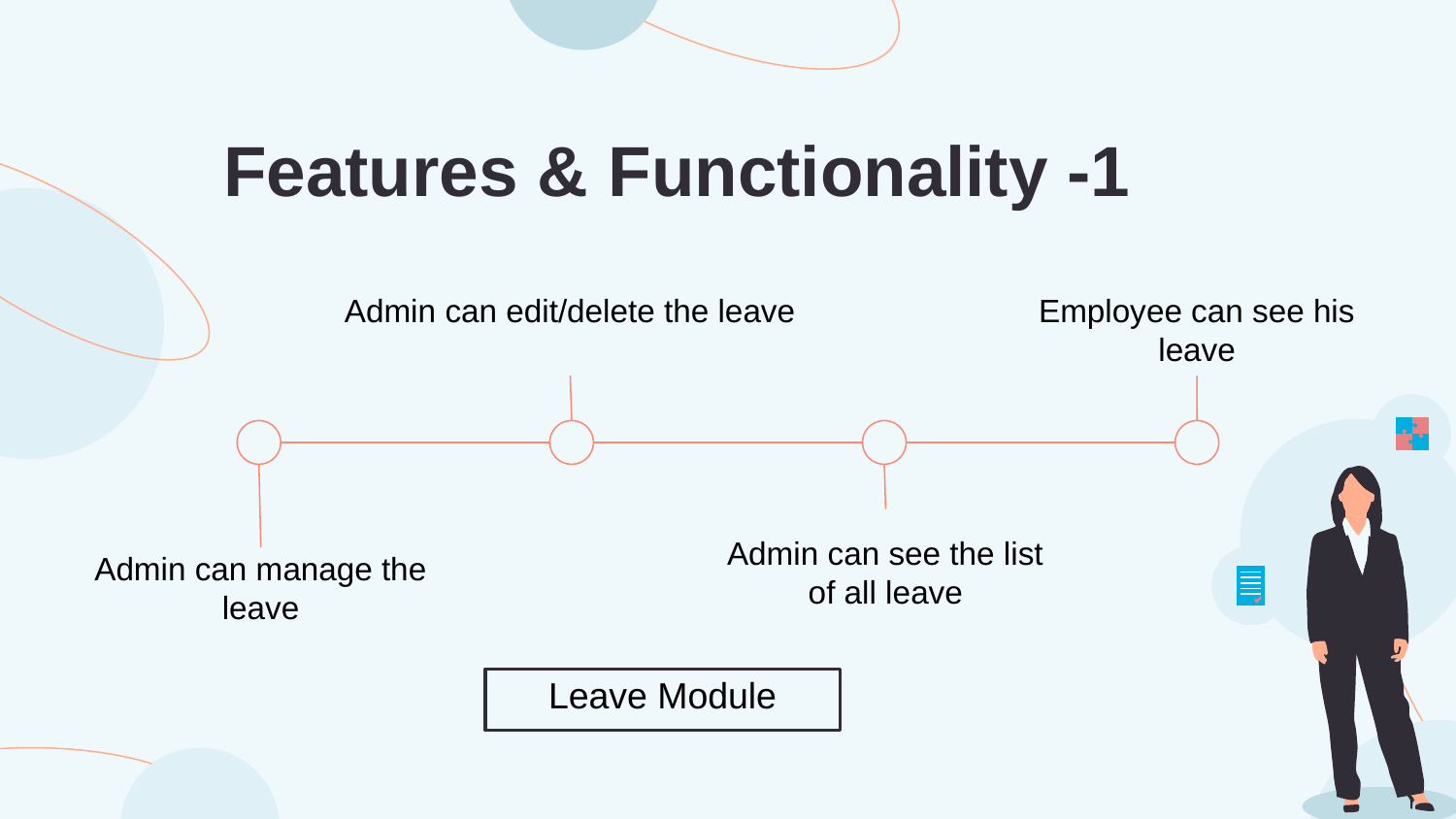

# Features & Functionality -1
Admin can edit/delete the leave
Employee can see his leave

Admin can see the list of all leave
Admin can manage the leave
Leave Module